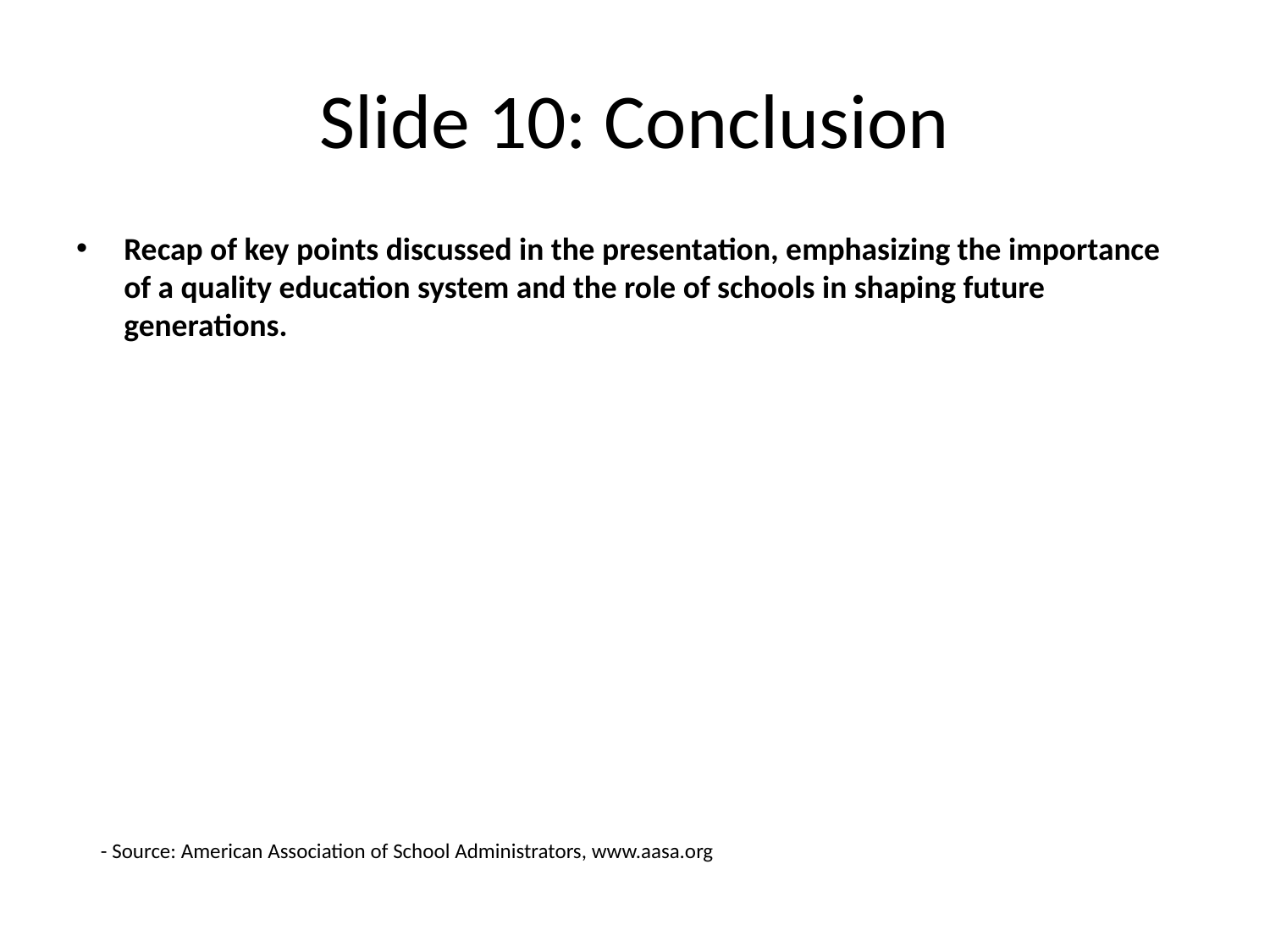

# Slide 10: Conclusion
Recap of key points discussed in the presentation, emphasizing the importance of a quality education system and the role of schools in shaping future generations.

- Source: American Association of School Administrators, www.aasa.org